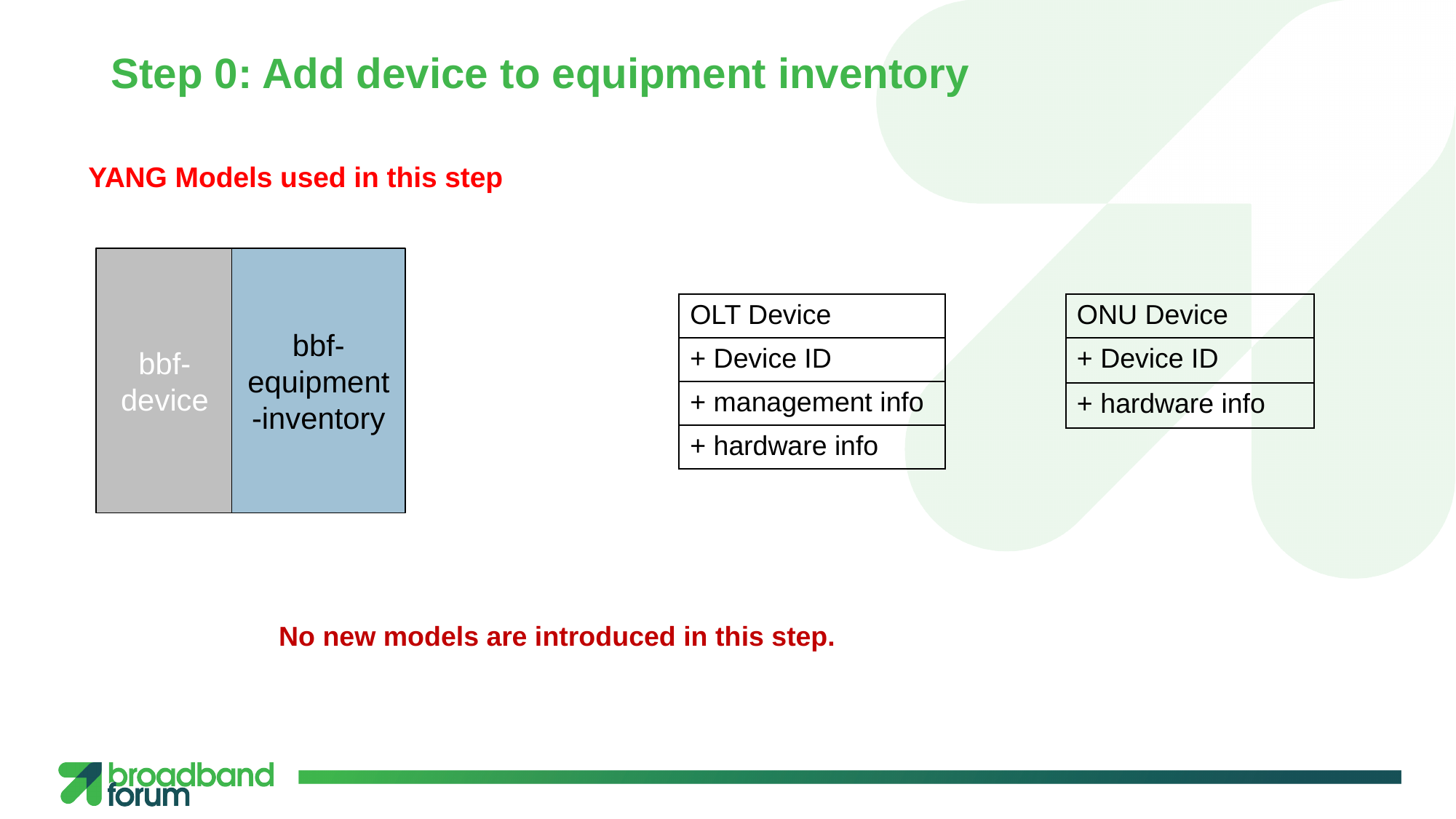

# Step 0: Add device to equipment inventory
YANG Models used in this step
bbf-device
bbf-equipment-inventory
| OLT Device |
| --- |
| + Device ID |
| + management info |
| + hardware info |
| ONU Device |
| --- |
| + Device ID |
| + hardware info |
No new models are introduced in this step.